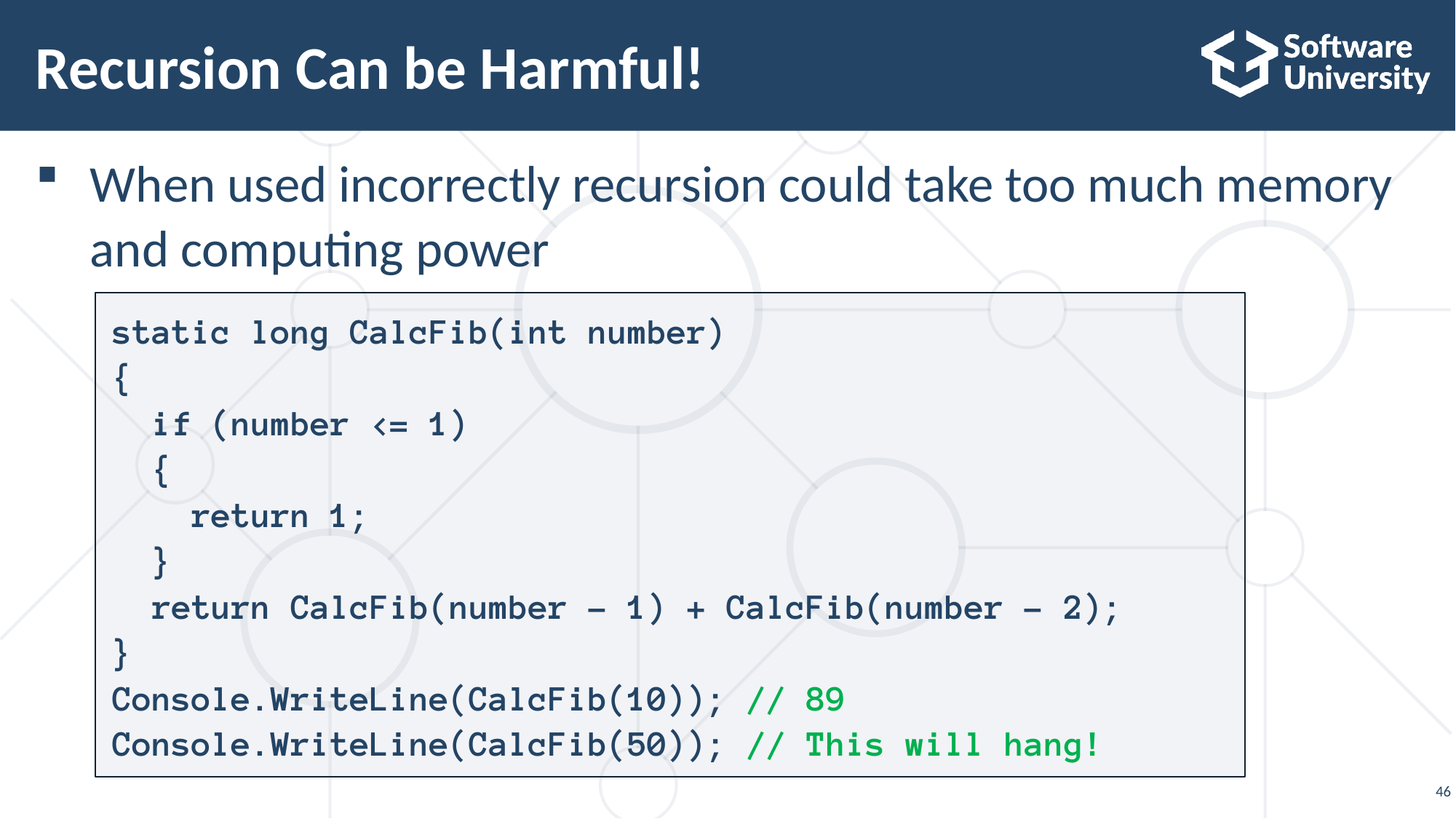

# Recursion Can be Harmful!
When used incorrectly recursion could take too much memory and computing power
static long CalcFib(int number)
{
  if (number <= 1)
  {
    return 1;
  }
  return CalcFib(number - 1) + CalcFib(number - 2);
}
Console.WriteLine(CalcFib(10)); // 89
Console.WriteLine(CalcFib(50)); // This will hang!
46